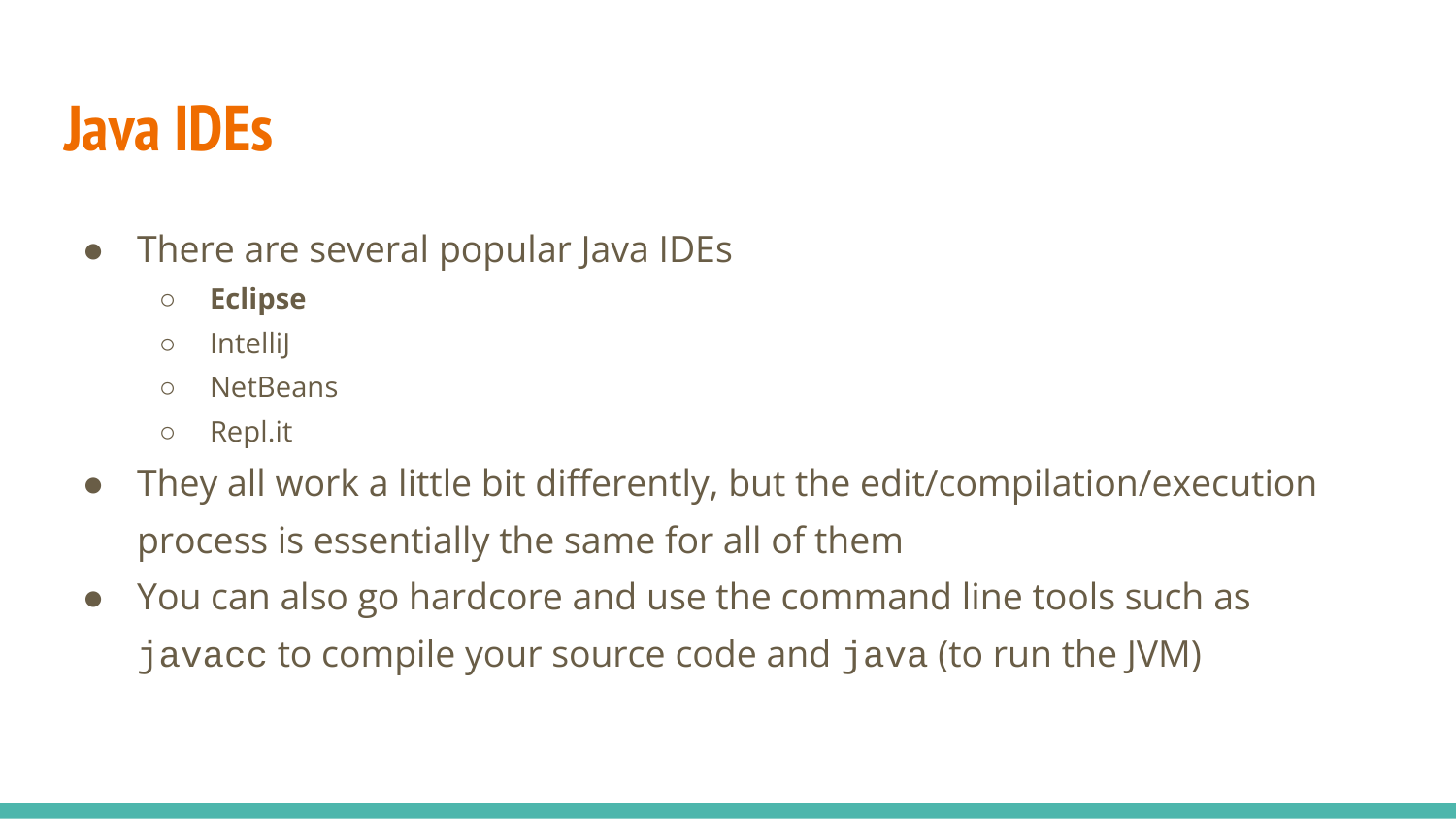

# Java IDEs
There are several popular Java IDEs
Eclipse
IntelliJ
NetBeans
Repl.it
They all work a little bit differently, but the edit/compilation/execution process is essentially the same for all of them
You can also go hardcore and use the command line tools such as javacc to compile your source code and java (to run the JVM)